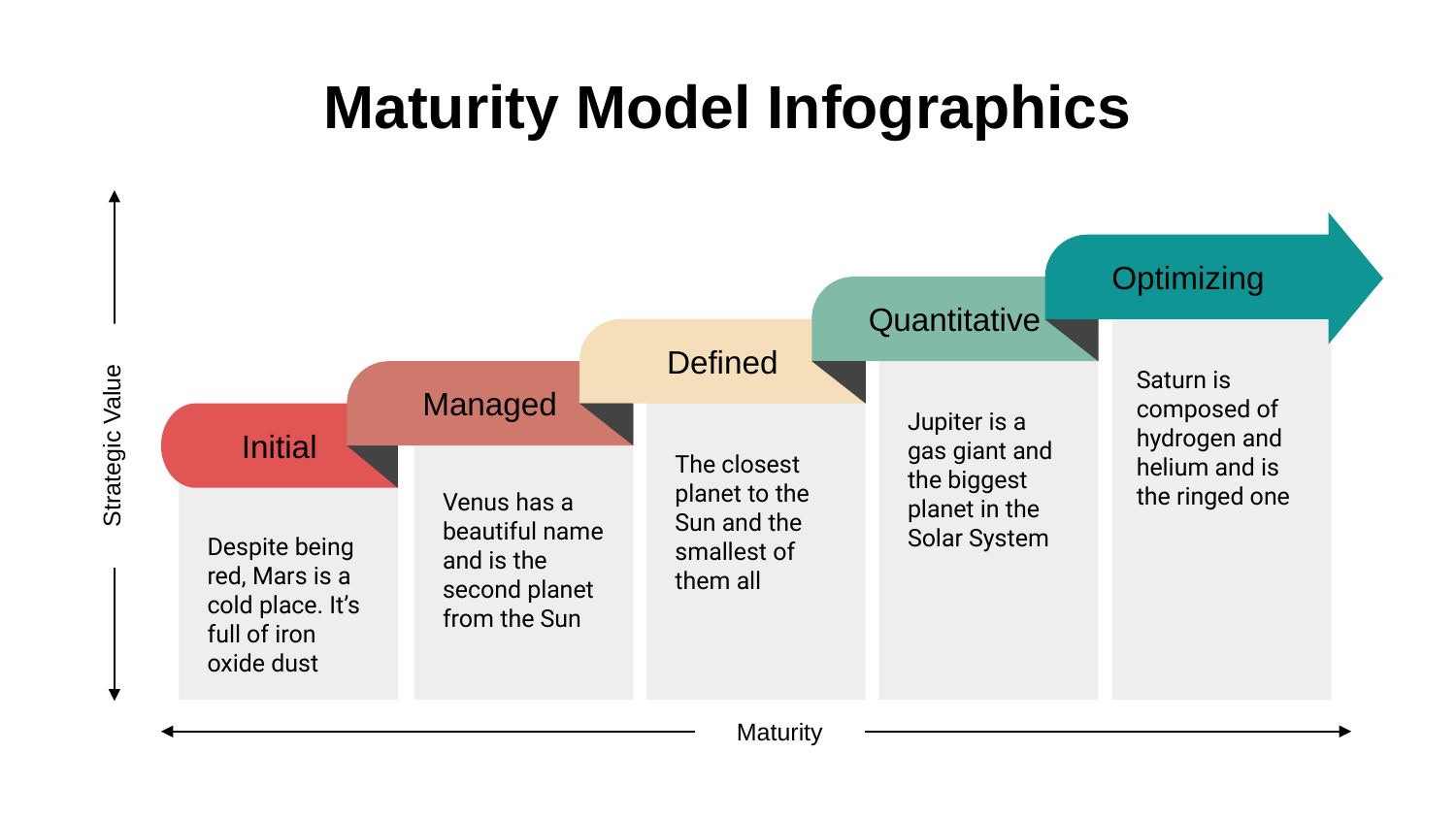

# Maturity Model Infographics
Optimizing

Quantitative
Defined

Saturn is composed of hydrogen and helium and is the ringed one
Managed

Jupiter is a gas giant and the biggest planet in the Solar System

Initial

Strategic Value
The closest planet to the Sun and the smallest of them all

Venus has a beautiful name and is the second planet from the Sun
Despite being red, Mars is a cold place. It’s full of iron oxide dust
Maturity